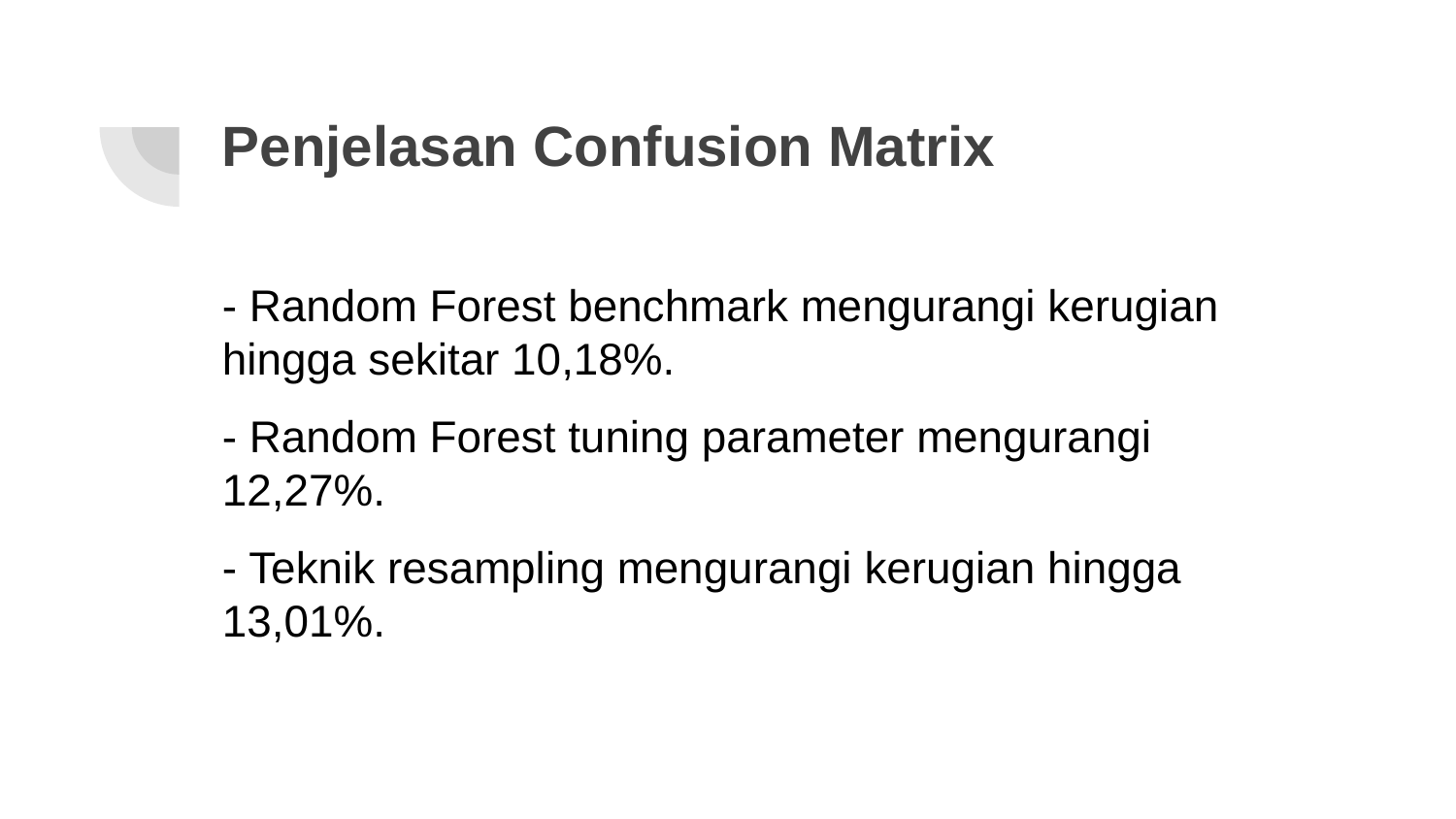

# Penjelasan Confusion Matrix
- Random Forest benchmark mengurangi kerugian hingga sekitar 10,18%.
- Random Forest tuning parameter mengurangi  12,27%.
- Teknik resampling mengurangi kerugian hingga 13,01%.